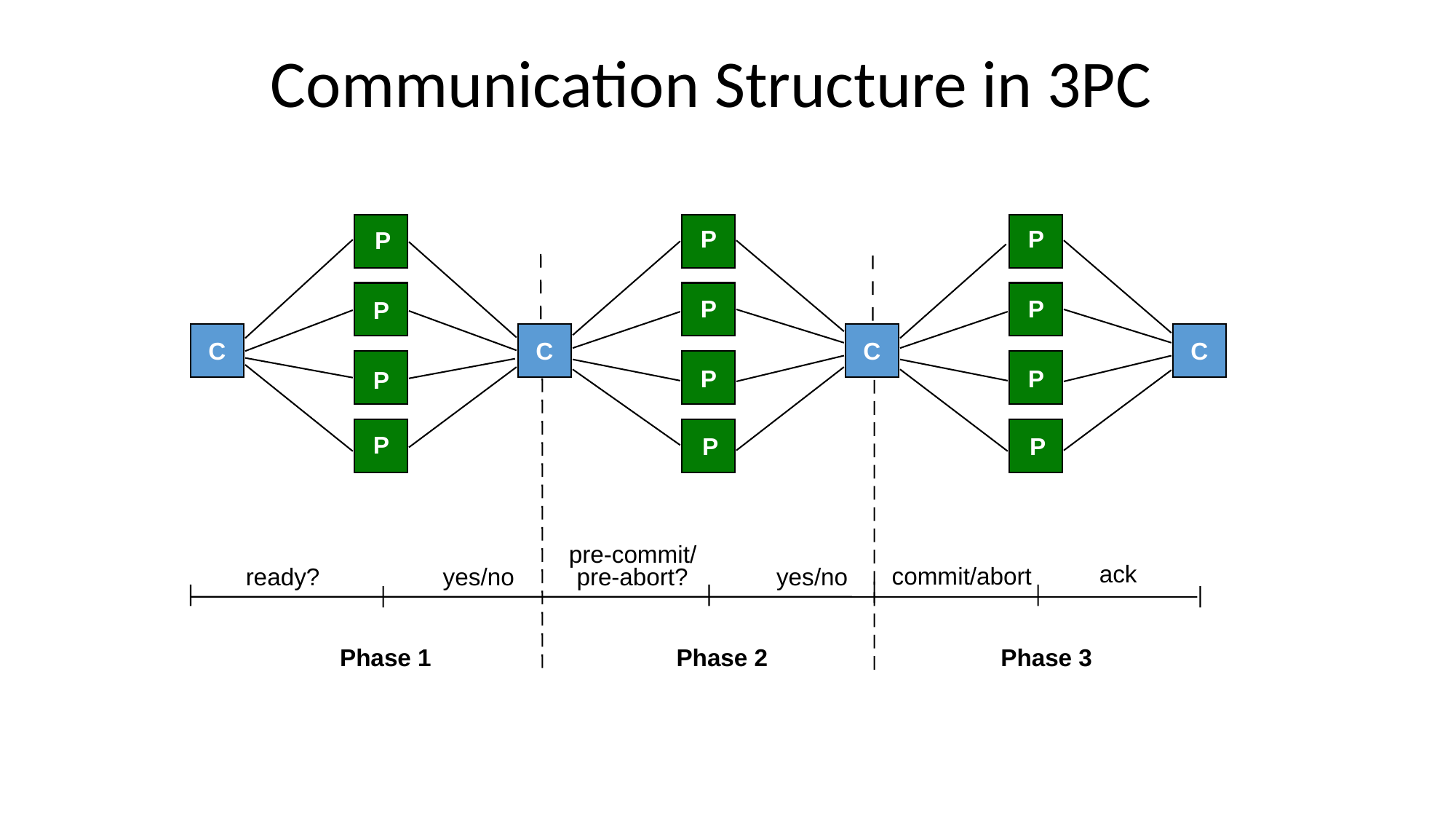

# Communication Structure in 3PC

P
P
P

P
P
P

C
C
C
C

P
P

P

P
P
P
pre-commit/

ack
commit/abort
ready?
yes/no
pre-abort?
yes/no

Phase 1
Phase 2
Phase 3